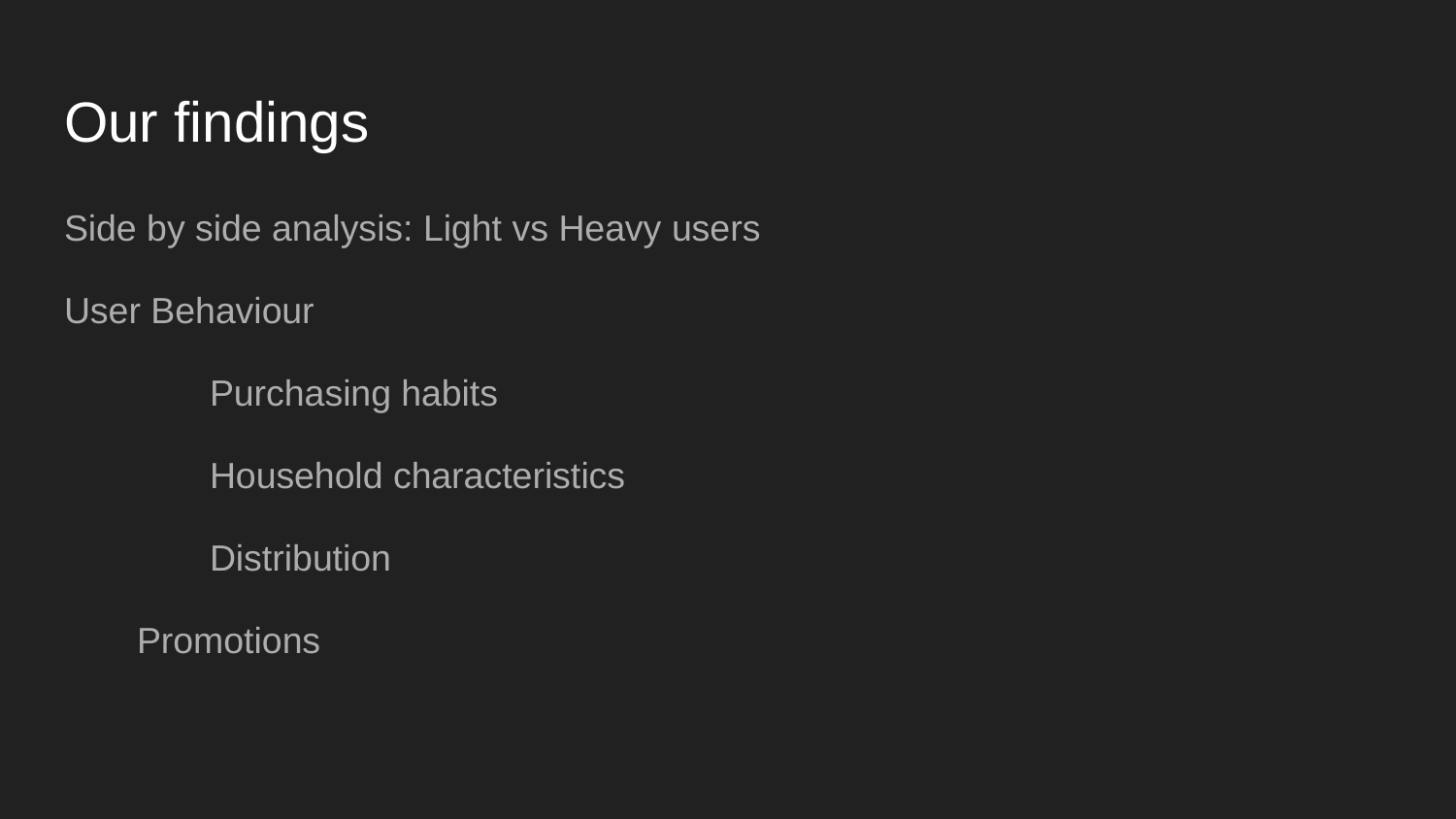

# Our findings
Side by side analysis: Light vs Heavy users
User Behaviour
	Purchasing habits
	Household characteristics
	Distribution
Promotions